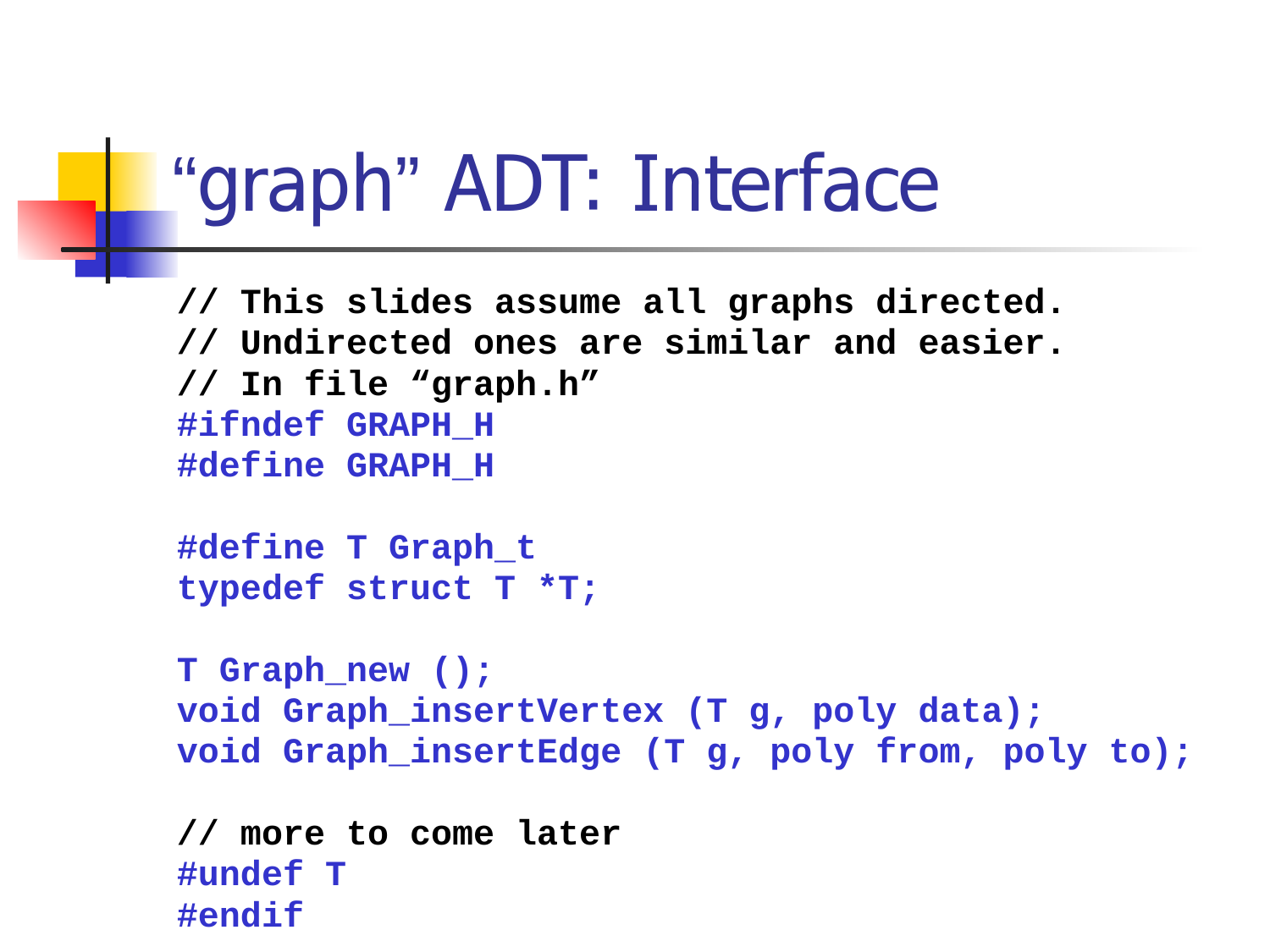

# “graph” ADT: Interface
// This slides assume all graphs directed.
// Undirected ones are similar and easier.
// In file “graph.h”
#ifndef GRAPH_H
#define GRAPH_H

#define T Graph_t
typedef struct T *T;

T Graph_new ();
void Graph_insertVertex (T g, poly data);
void Graph_insertEdge (T g, poly from, poly to);

// more to come later
#undef T
#endif